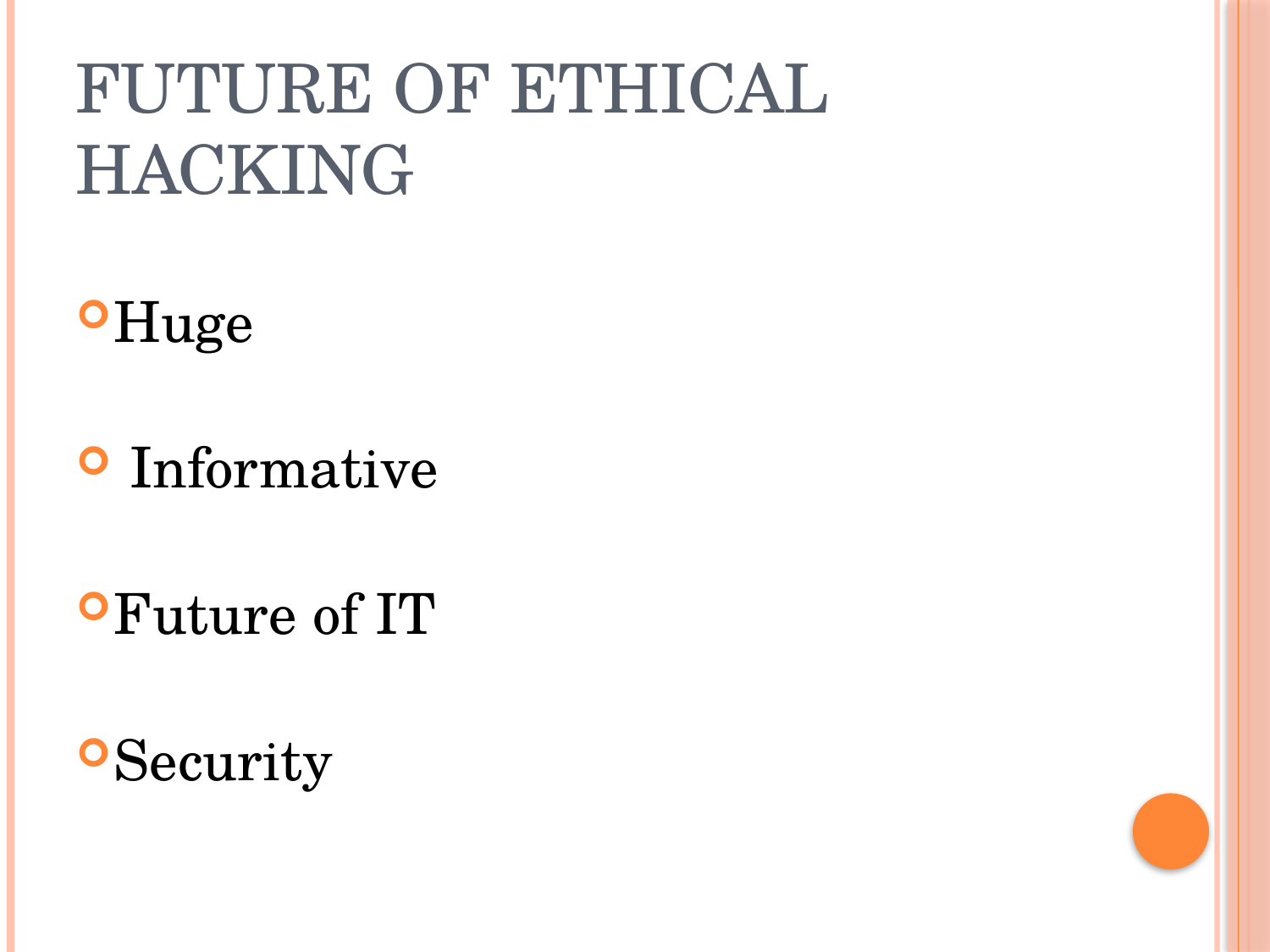

# FUTURE OF ETHICAL HACKING
Huge
 Informative
Future of IT
Security